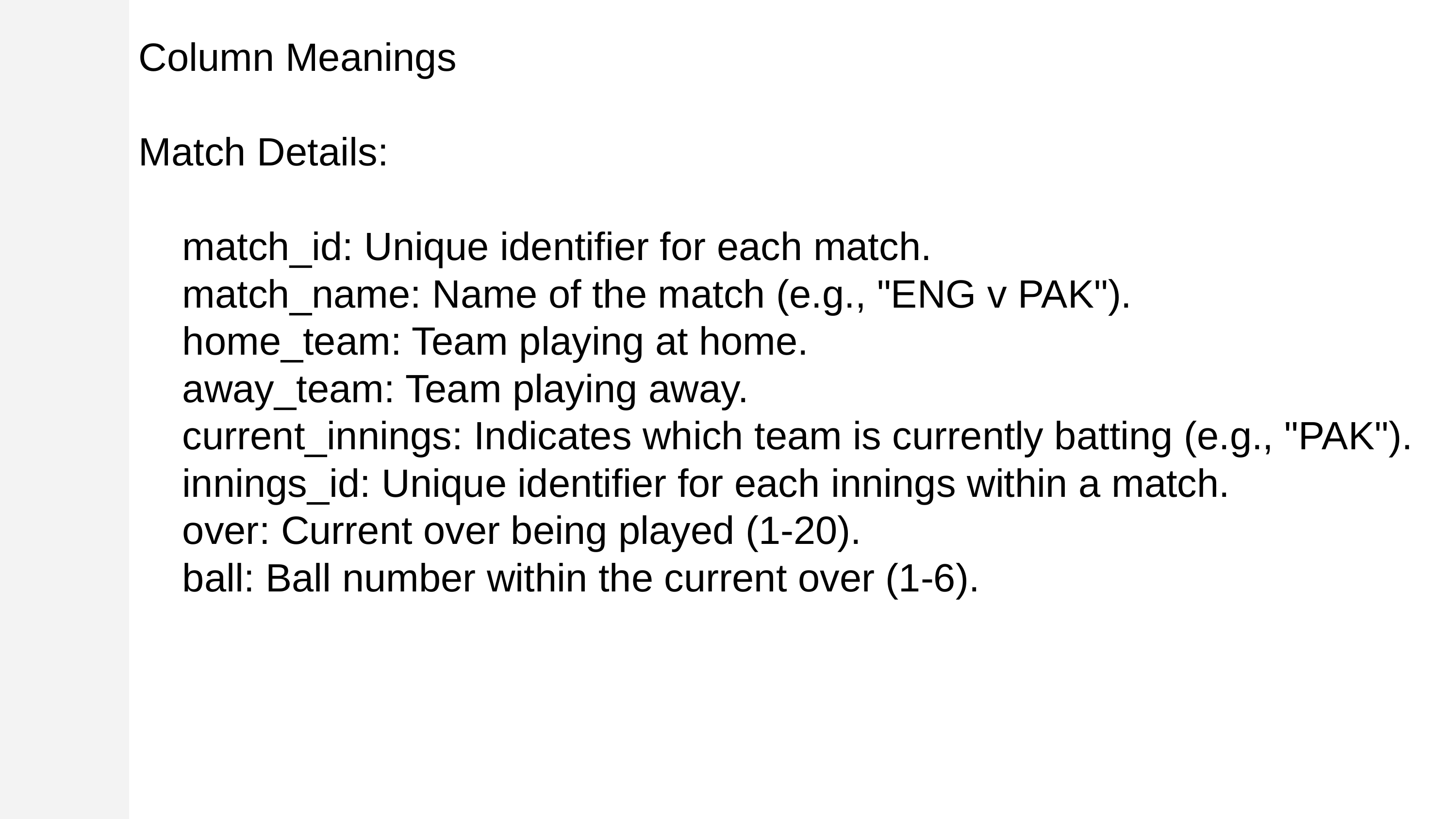

Column Meanings

Match Details:

    match_id: Unique identifier for each match.
    match_name: Name of the match (e.g., "ENG v PAK").
    home_team: Team playing at home.
    away_team: Team playing away.
    current_innings: Indicates which team is currently batting (e.g., "PAK").
    innings_id: Unique identifier for each innings within a match.
    over: Current over being played (1-20).
    ball: Ball number within the current over (1-6).